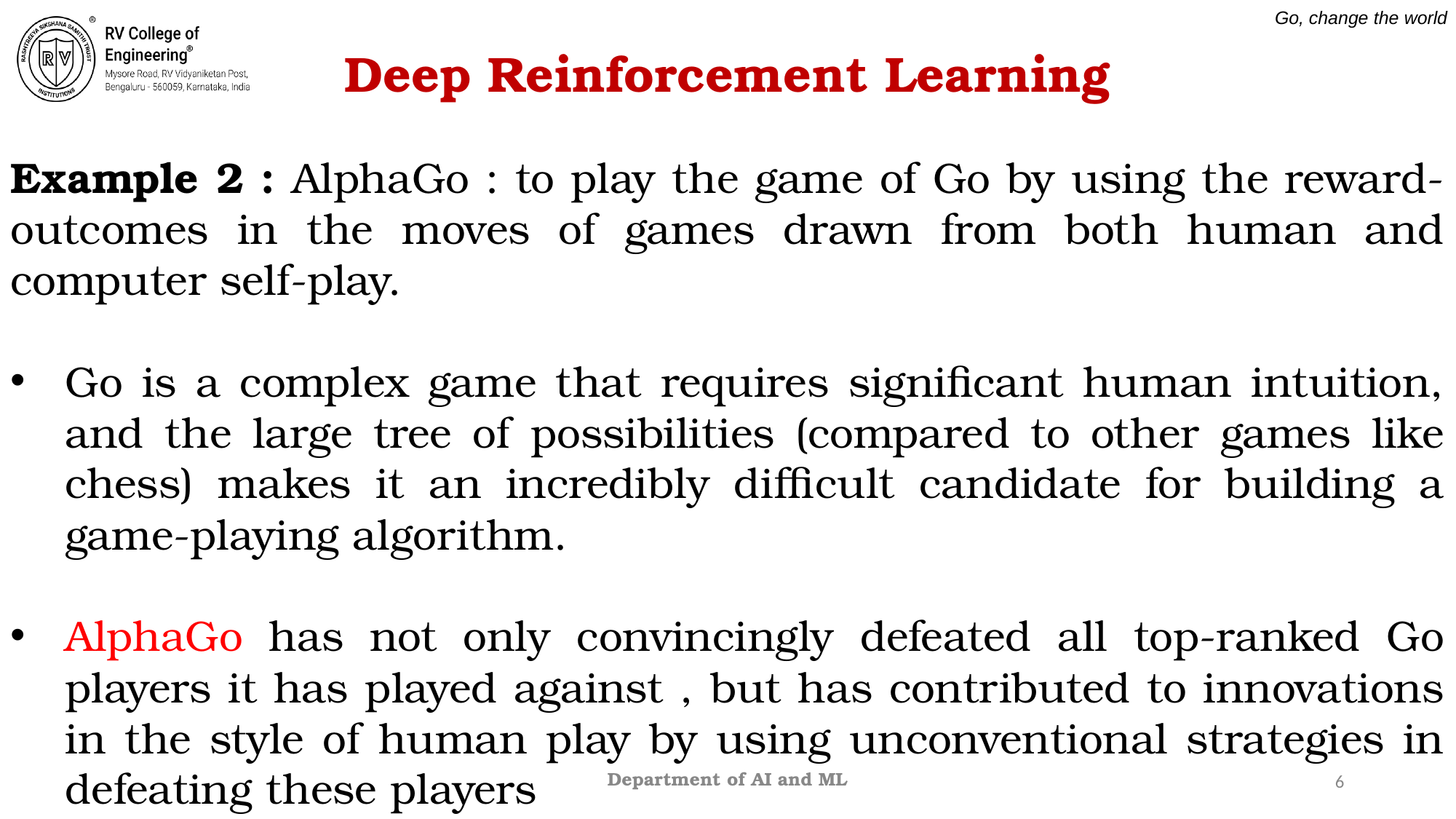

# Deep Reinforcement Learning
Example 2 : AlphaGo : to play the game of Go by using the reward-outcomes in the moves of games drawn from both human and computer self-play.

Go is a complex game that requires significant human intuition, and the large tree of possibilities (compared to other games like chess) makes it an incredibly difficult candidate for building a game-playing algorithm.

AlphaGo has not only convincingly defeated all top-ranked Go players it has played against , but has contributed to innovations in the style of human play by using unconventional strategies in defeating these players
Department of AI and ML
6